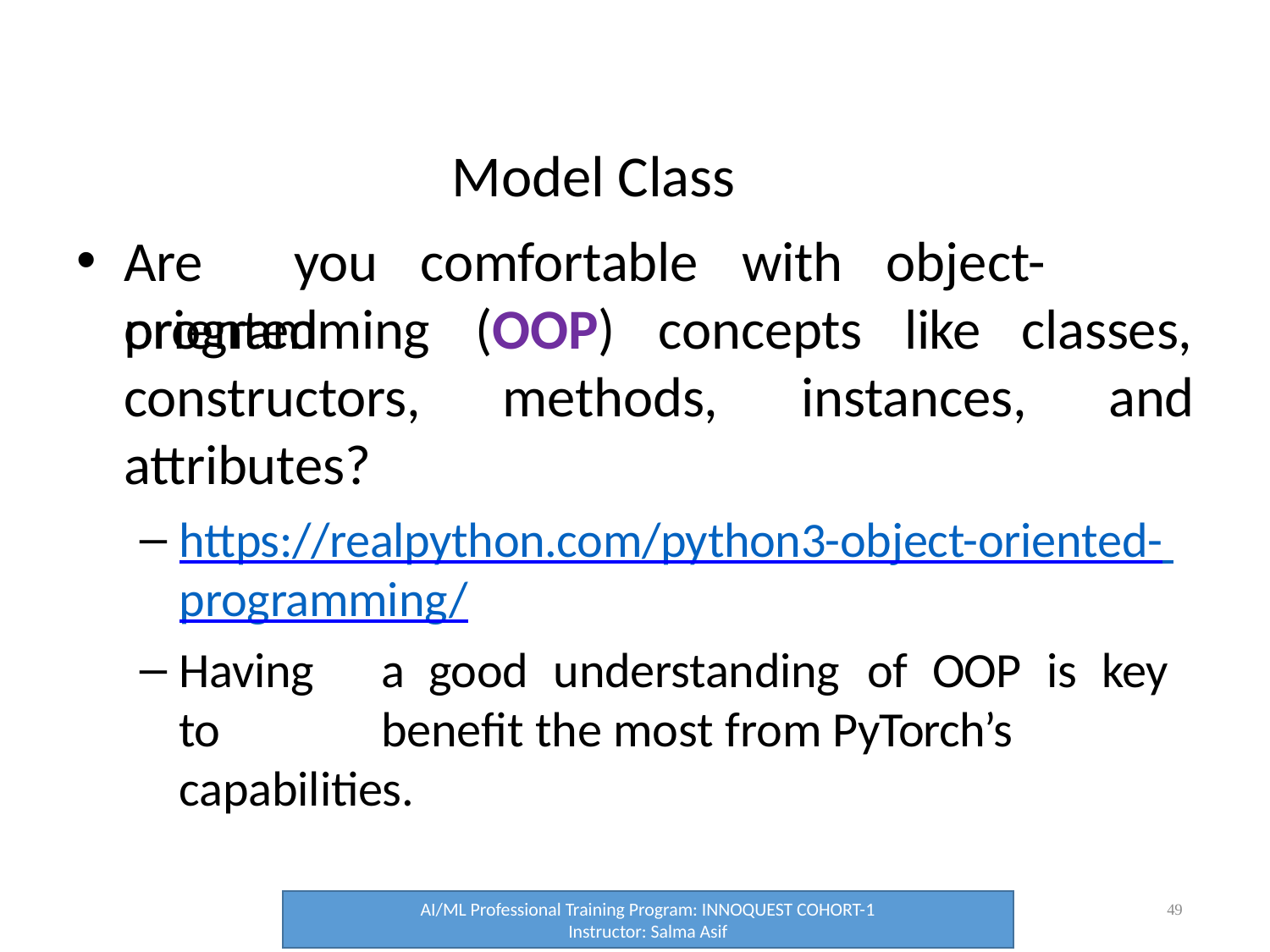

# Model Class
Are	you	comfortable	with	object-oriented
programming constructors, attributes?
(OOP)	concepts	like
classes,
methods,	instances,	and
https://realpython.com/python3-object-oriented- 	programming/
Having	a	good	understanding	of	OOP	is	key	to 	benefit the most from PyTorch’s capabilities.
49
AI/ML Professional Training Program: INNOQUEST COHORT-1
Instructor: Salma Asif